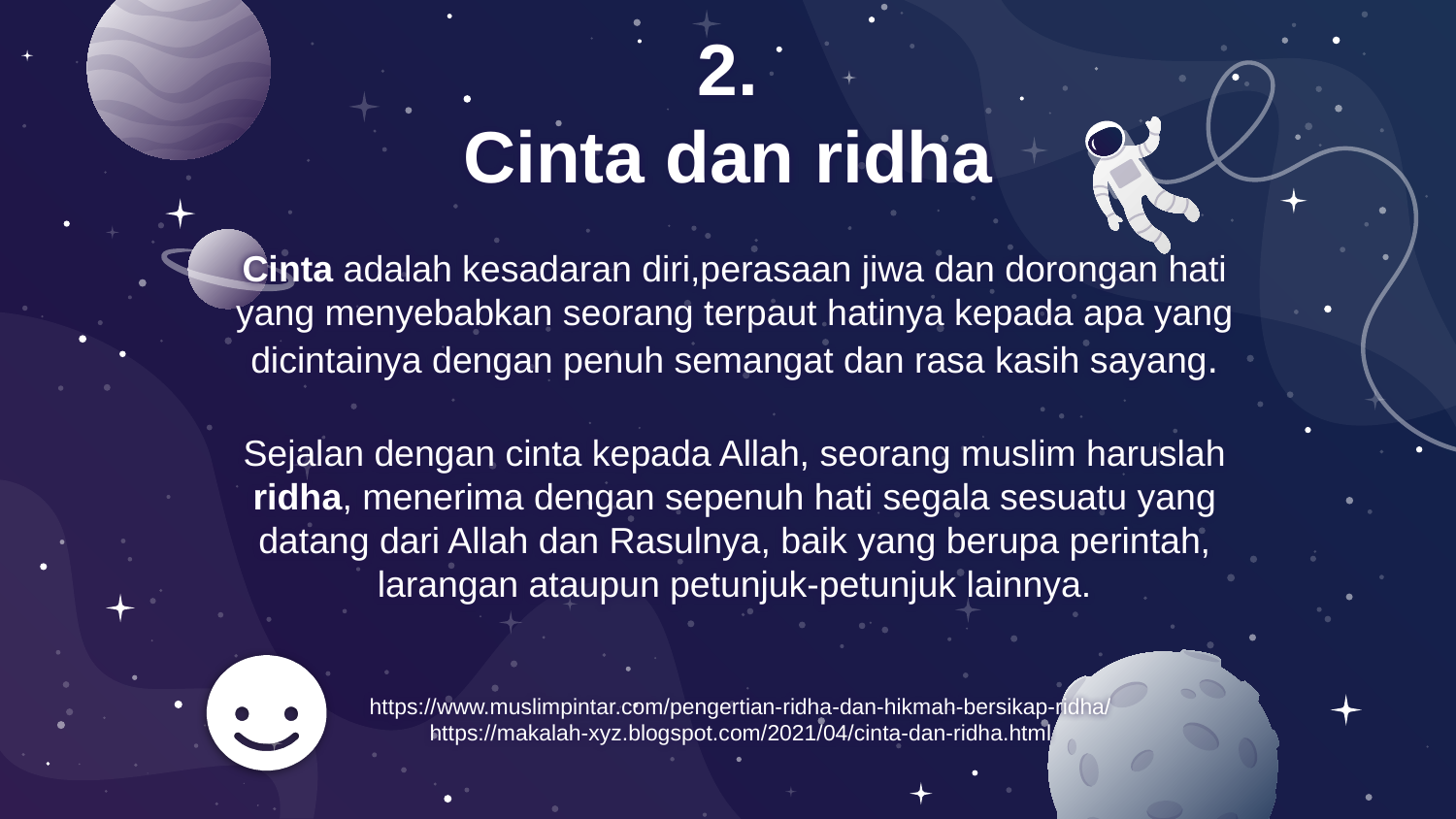

# 2.
Cinta dan ridha
Cinta adalah kesadaran diri,perasaan jiwa dan dorongan hati yang menyebabkan seorang terpaut hatinya kepada apa yang dicintainya dengan penuh semangat dan rasa kasih sayang.

Sejalan dengan cinta kepada Allah, seorang muslim haruslah ridha, menerima dengan sepenuh hati segala sesuatu yang datang dari Allah dan Rasulnya, baik yang berupa perintah, larangan ataupun petunjuk-petunjuk lainnya.

https://www.muslimpintar.com/pengertian-ridha-dan-hikmah-bersikap-ridha/
https://makalah-xyz.blogspot.com/2021/04/cinta-dan-ridha.html